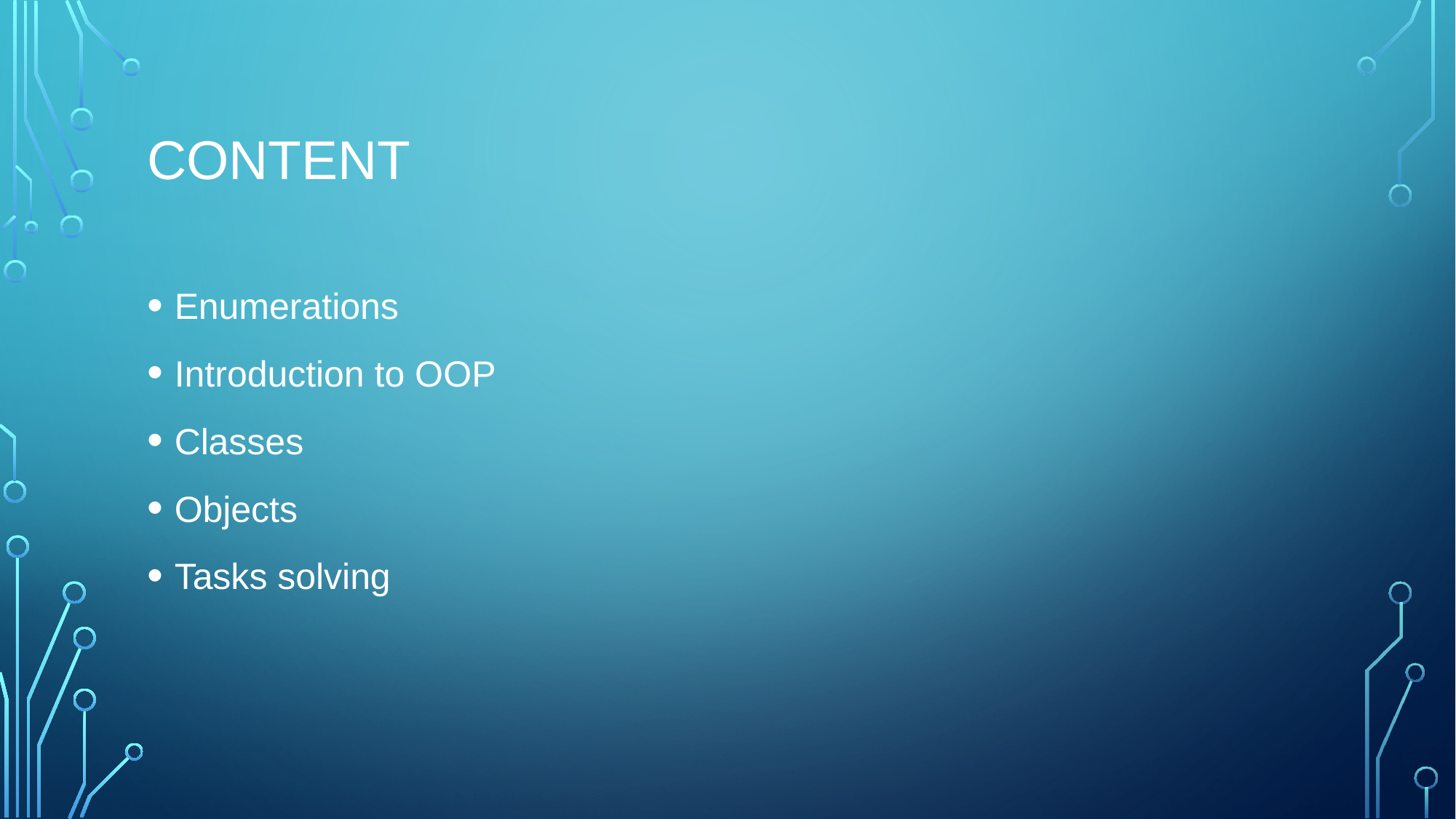

# content
Enumerations
Introduction to OOP
Classes
Objects
Tasks solving